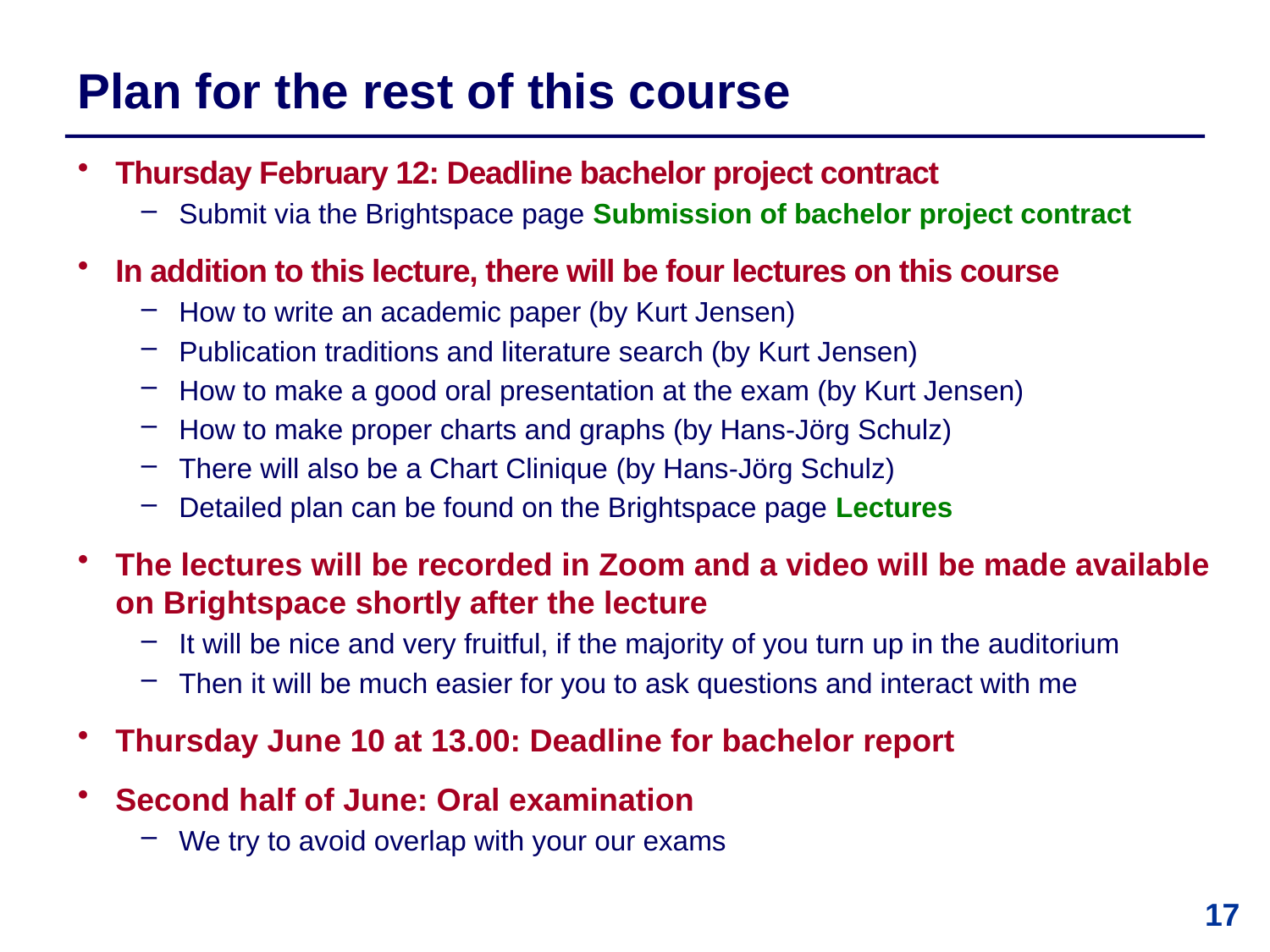

# Plan for the rest of this course
Thursday February 12: Deadline bachelor project contract
Submit via the Brightspace page Submission of bachelor project contract
In addition to this lecture, there will be four lectures on this course
How to write an academic paper (by Kurt Jensen)
Publication traditions and literature search (by Kurt Jensen)
How to make a good oral presentation at the exam (by Kurt Jensen)
How to make proper charts and graphs (by Hans-Jörg Schulz)
There will also be a Chart Clinique (by Hans-Jörg Schulz)
Detailed plan can be found on the Brightspace page Lectures
The lectures will be recorded in Zoom and a video will be made available on Brightspace shortly after the lecture
It will be nice and very fruitful, if the majority of you turn up in the auditorium
Then it will be much easier for you to ask questions and interact with me
Thursday June 10 at 13.00: Deadline for bachelor report
Second half of June: Oral examination
We try to avoid overlap with your our exams
17